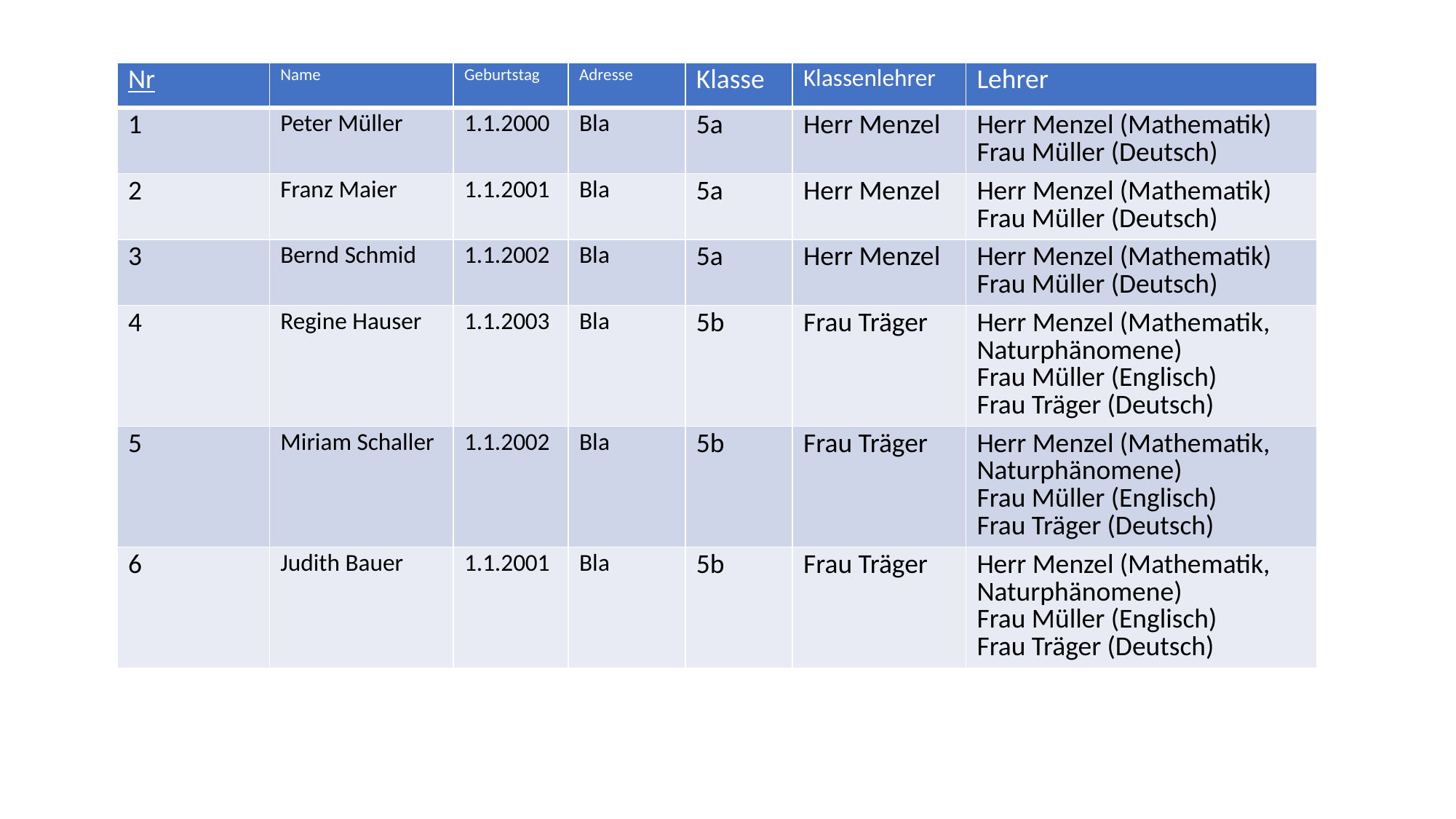

| Nr | Name | Geburtstag | Adresse | Klasse | Klassenlehrer | Lehrer |
| --- | --- | --- | --- | --- | --- | --- |
| 1 | Peter Müller | 1.1.2000 | Bla | 5a | Herr Menzel | Herr Menzel (Mathematik) Frau Müller (Deutsch) |
| 2 | Franz Maier | 1.1.2001 | Bla | 5a | Herr Menzel | Herr Menzel (Mathematik) Frau Müller (Deutsch) |
| 3 | Bernd Schmid | 1.1.2002 | Bla | 5a | Herr Menzel | Herr Menzel (Mathematik) Frau Müller (Deutsch) |
| 4 | Regine Hauser | 1.1.2003 | Bla | 5b | Frau Träger | Herr Menzel (Mathematik, Naturphänomene) Frau Müller (Englisch) Frau Träger (Deutsch) |
| 5 | Miriam Schaller | 1.1.2002 | Bla | 5b | Frau Träger | Herr Menzel (Mathematik, Naturphänomene) Frau Müller (Englisch) Frau Träger (Deutsch) |
| 6 | Judith Bauer | 1.1.2001 | Bla | 5b | Frau Träger | Herr Menzel (Mathematik, Naturphänomene) Frau Müller (Englisch) Frau Träger (Deutsch) |